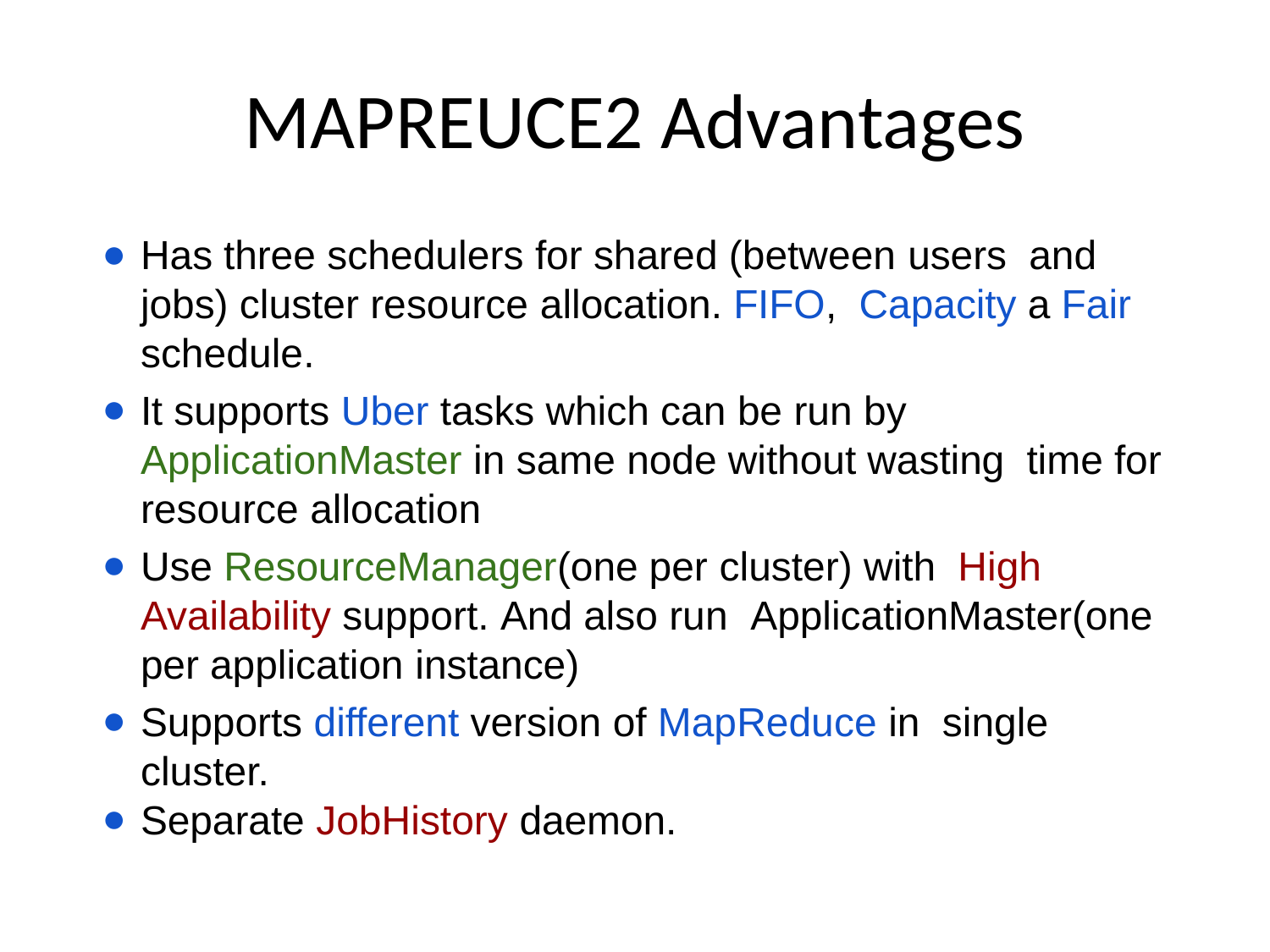

# MAPREUCE2 Advantages
Has three schedulers for shared (between users  and jobs) cluster resource allocation. FIFO,  Capacity a Fair schedule.
It supports Uber tasks which can be run by  ApplicationMaster in same node without wasting  time for resource allocation
Use ResourceManager(one per cluster) with  High Availability support. And also run  ApplicationMaster(one per application instance)
Supports different version of MapReduce in  single cluster.
Separate JobHistory daemon.